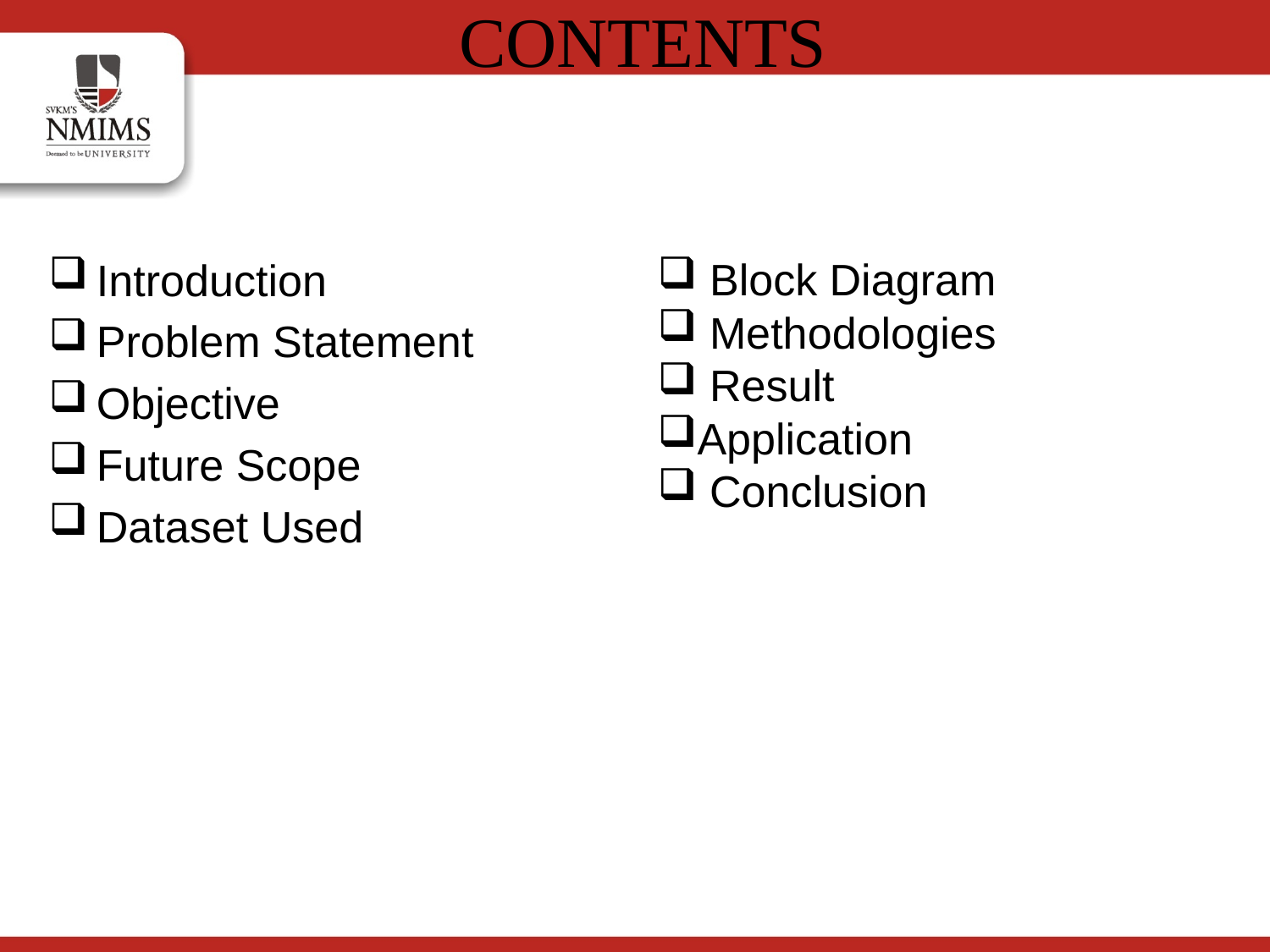

CONTENTS
#
Introduction
Problem Statement
Objective
Future Scope
Dataset Used

 Block Diagram
 Methodologies
 Result
Application
 Conclusion